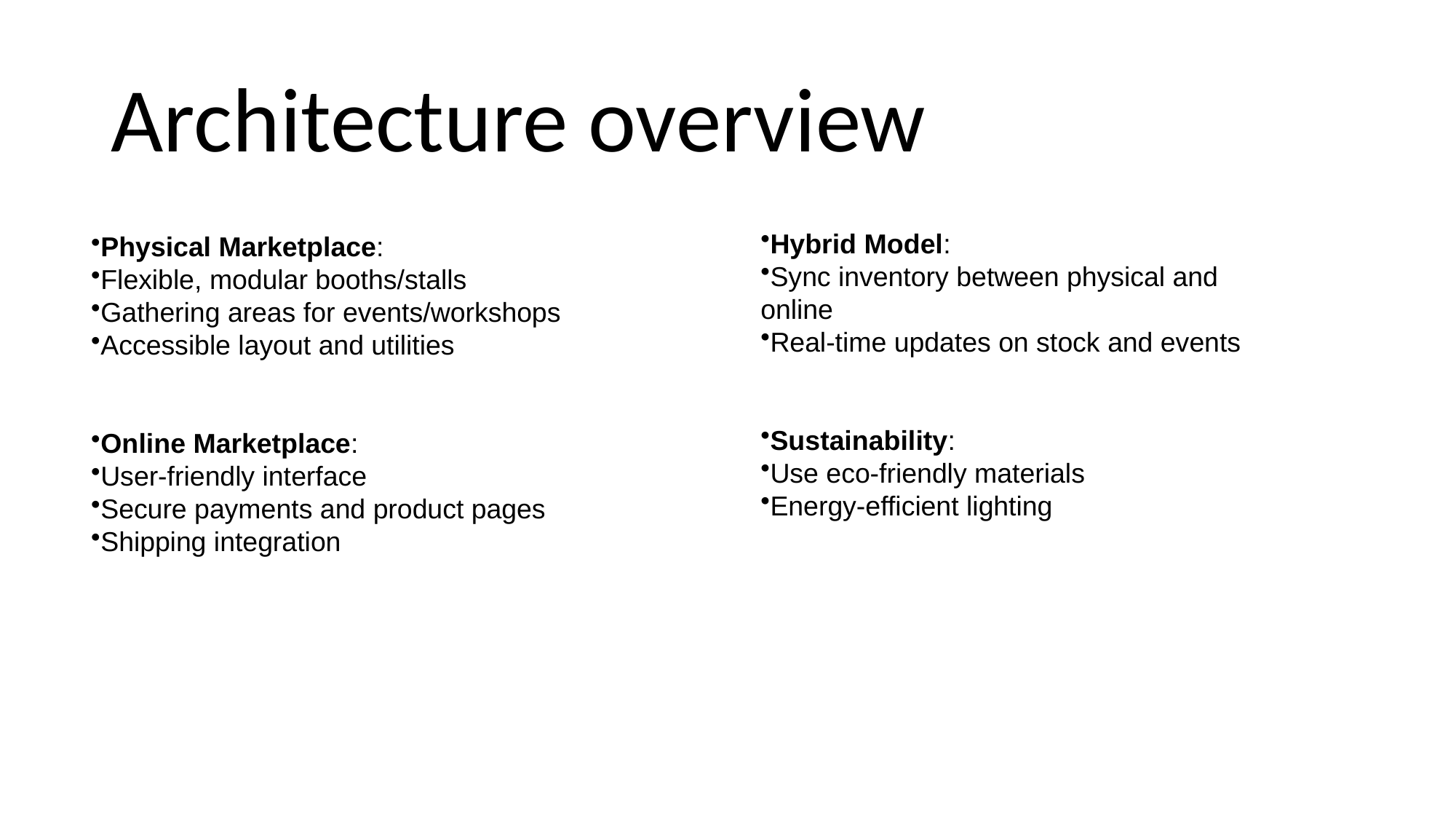

# Architecture overview
Hybrid Model:
Sync inventory between physical and online
Real-time updates on stock and events

Sustainability:
Use eco-friendly materials
Energy-efficient lighting

Physical Marketplace:
Flexible, modular booths/stalls
Gathering areas for events/workshops
Accessible layout and utilities

Online Marketplace:
User-friendly interface
Secure payments and product pages
Shipping integration